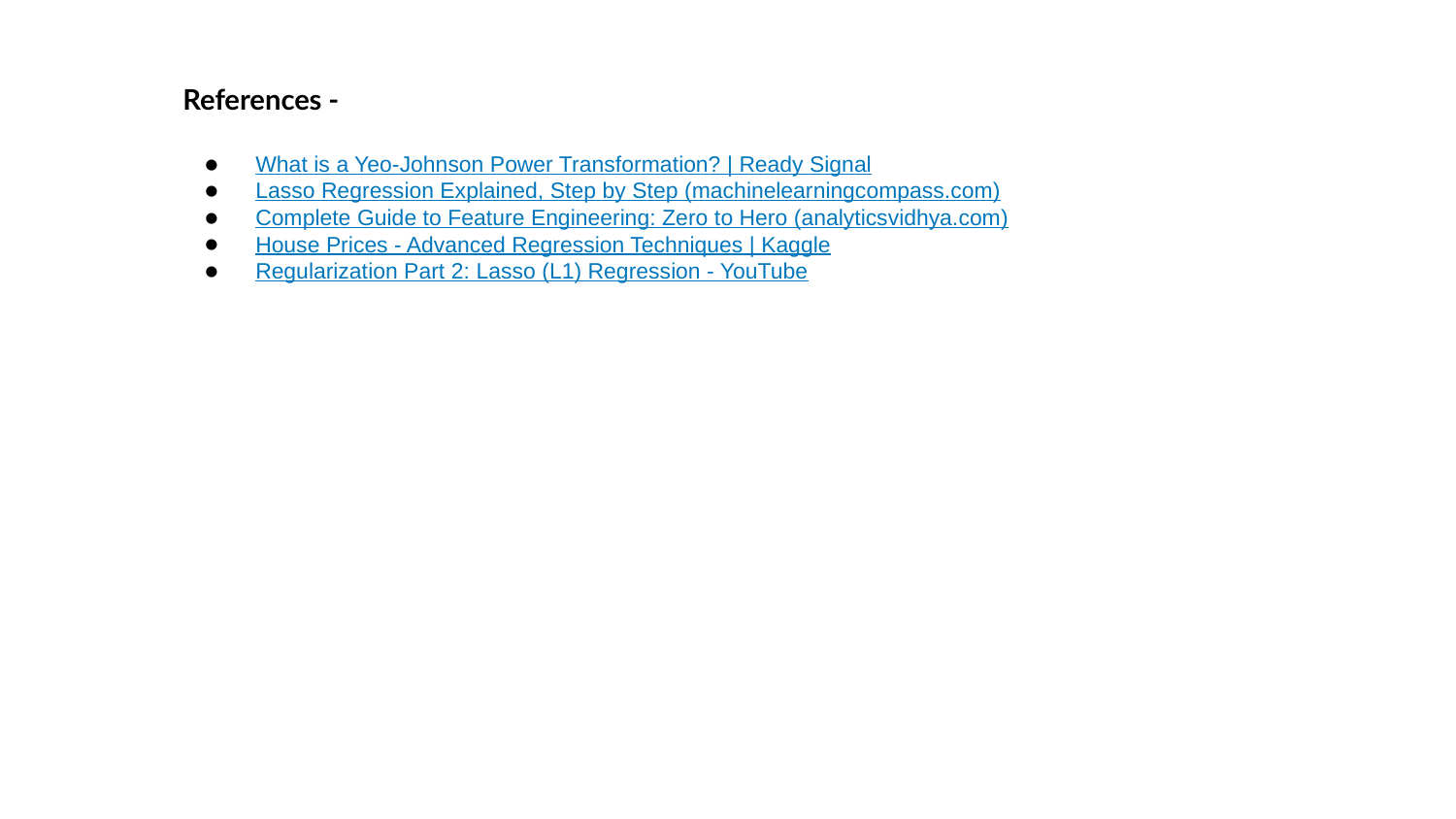

References -

What is a Yeo-Johnson Power Transformation? | Ready Signal
Lasso Regression Explained, Step by Step (machinelearningcompass.com)
Complete Guide to Feature Engineering: Zero to Hero (analyticsvidhya.com)
House Prices - Advanced Regression Techniques | Kaggle
Regularization Part 2: Lasso (L1) Regression - YouTube